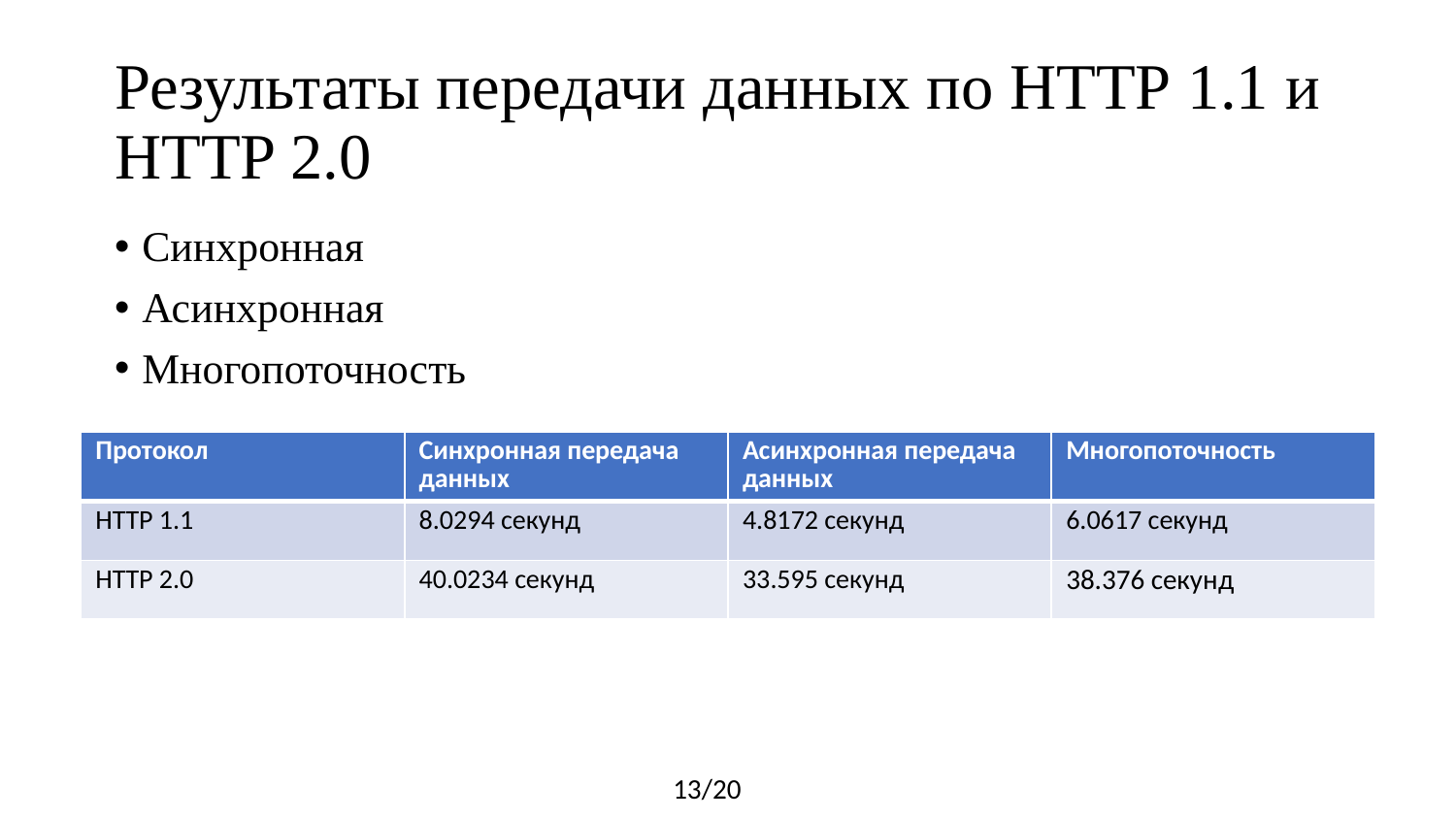

# Результаты передачи данных по НТТР 1.1 и HTTP 2.0
Синхронная
Асинхронная
Многопоточность
| Протокол | Синхронная передача данных | Асинхронная передача данных | Многопоточность |
| --- | --- | --- | --- |
| НТТР 1.1 | 8.0294 секунд | 4.8172 секунд | 6.0617 секунд |
| НТТР 2.0 | 40.0234 секунд | 33.595 секунд | 38.376 секунд |
13/20